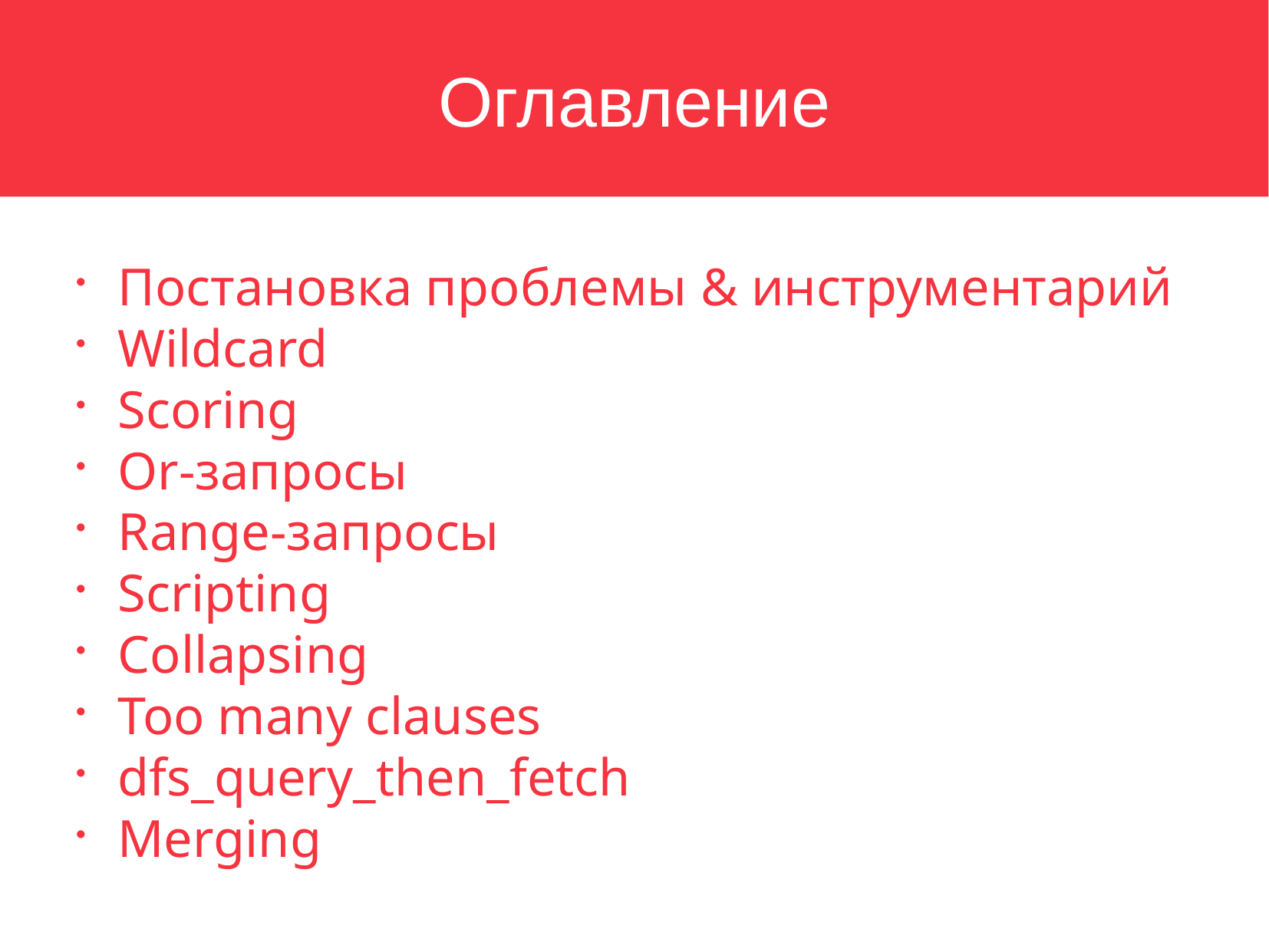

Оглавление
Постановка проблемы & инструментарий
Wildcard
Scoring
Or-запросы
Range-запросы
Scripting
Collapsing
Too many clauses
dfs_query_then_fetch
Merging